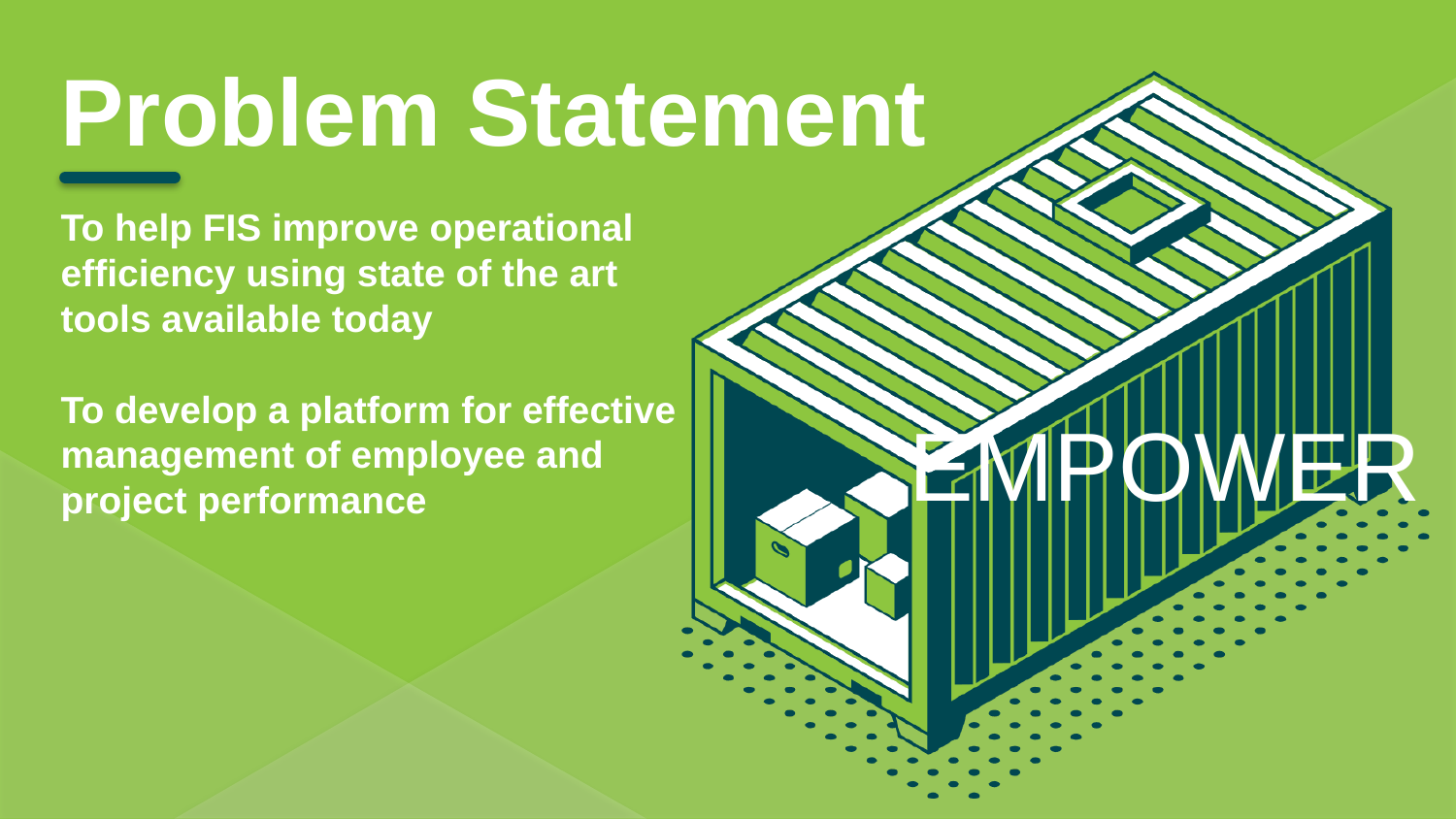

# Problem Statement
To help FIS improve operational efficiency using state of the art tools available today

To develop a platform for effective management of employee and project performance
EMPOWER